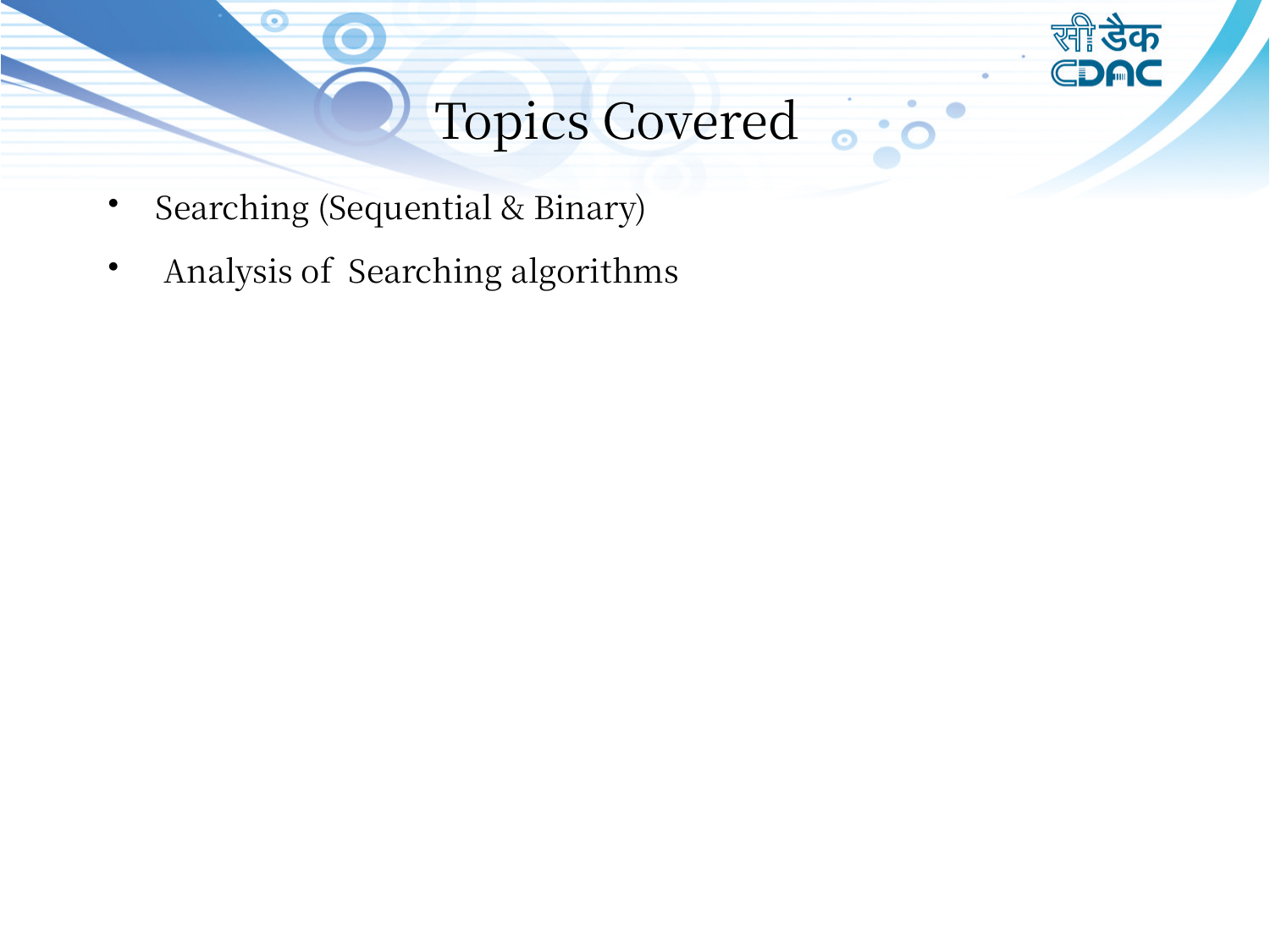

# Topics Covered
Searching (Sequential & Binary)
 Analysis of  Searching algorithms